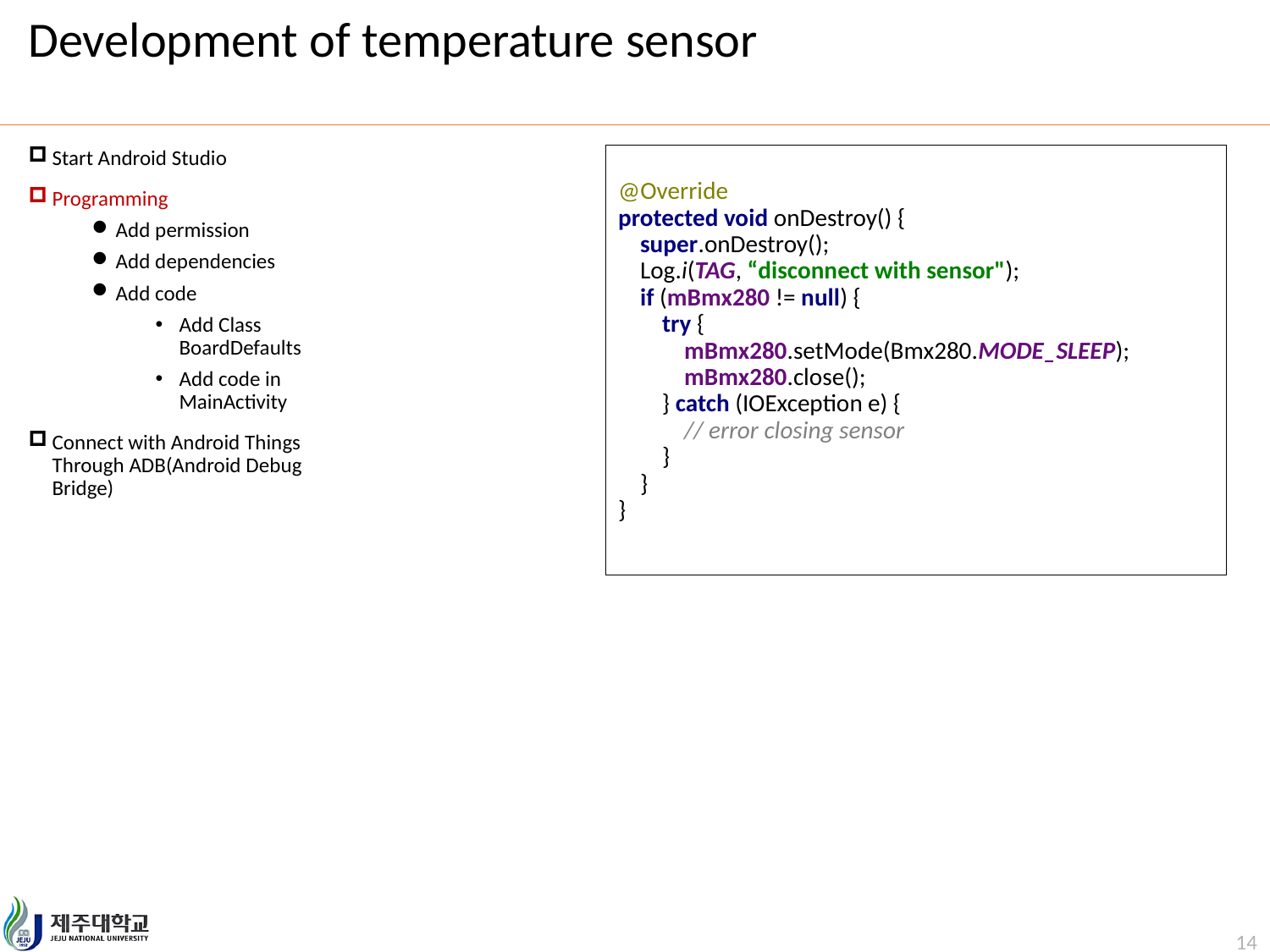

# Development of temperature sensor
Start Android Studio
Programming
Add permission
Add dependencies
Add code
Add Class BoardDefaults
Add code in MainActivity
Connect with Android Things Through ADB(Android Debug Bridge)
@Override
protected void onDestroy() {
    super.onDestroy();
    Log.i(TAG, “disconnect with sensor");
    if (mBmx280 != null) {
        try {
            mBmx280.setMode(Bmx280.MODE_SLEEP);
            mBmx280.close();
        } catch (IOException e) {
            // error closing sensor
        }
    }
}

14